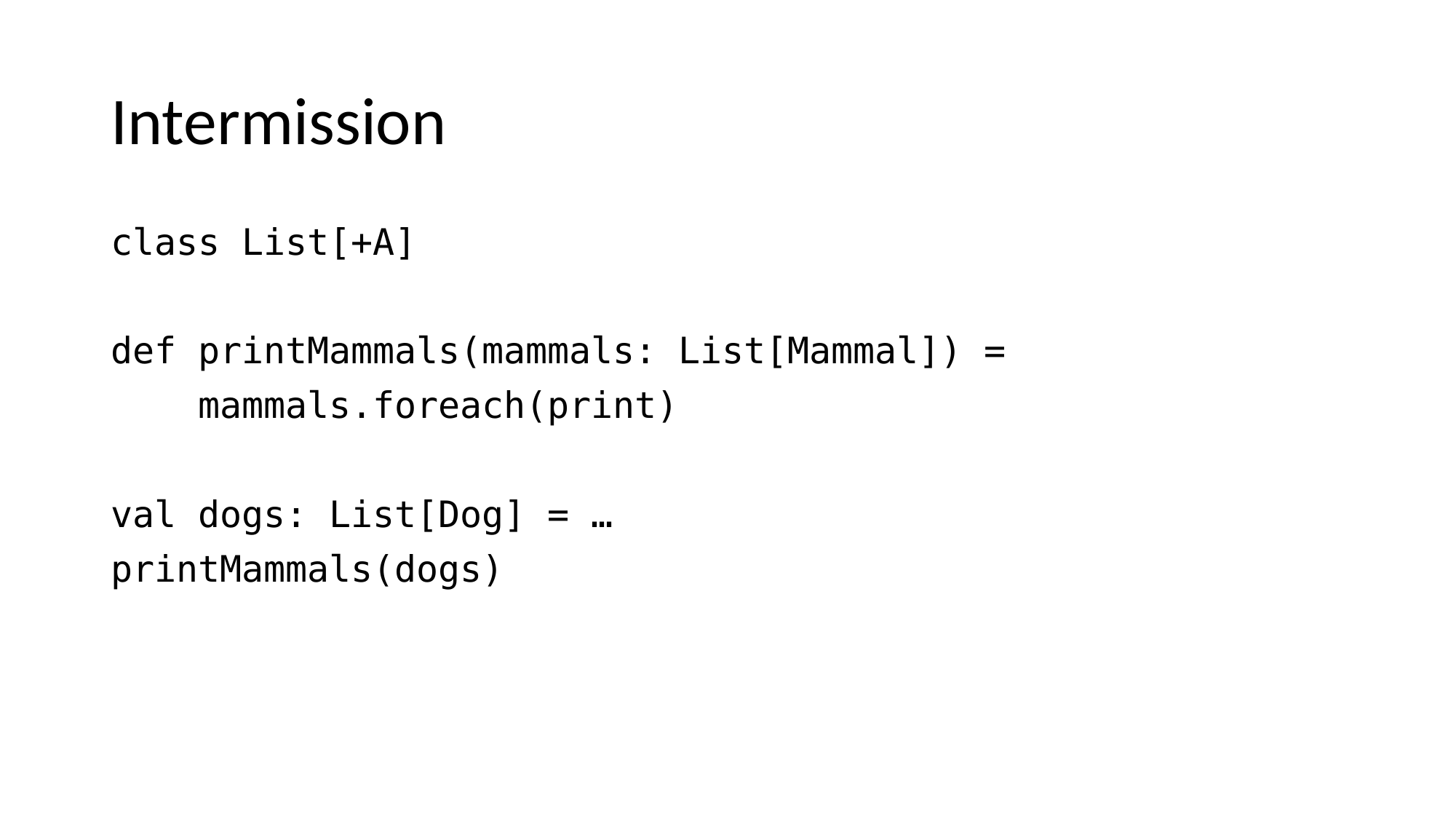

# Intermission
class List[+A]

def printMammals(mammals: List[Mammal]) =
    mammals.foreach(print)

val dogs: List[Dog] = …
printMammals(dogs)